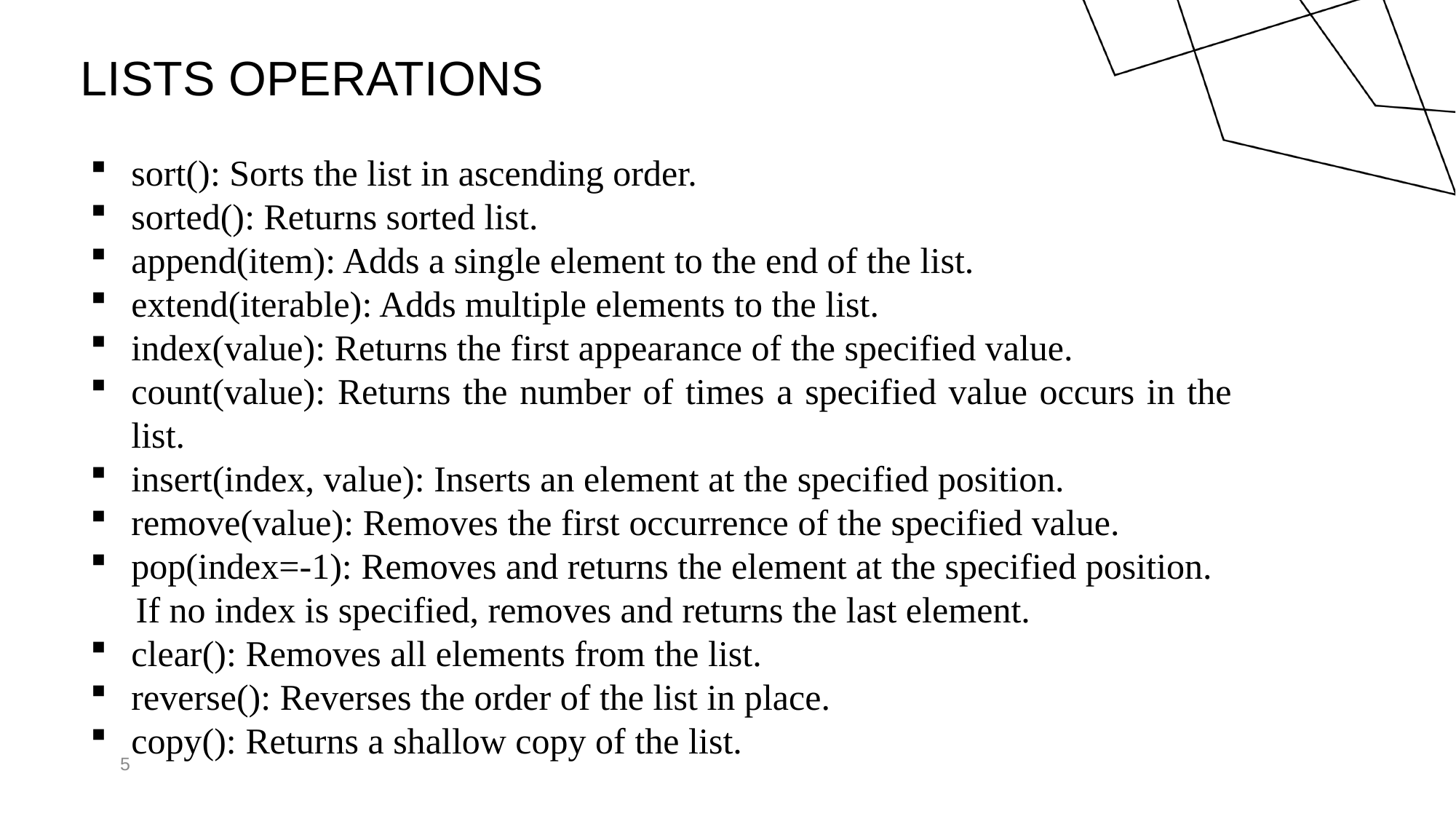

# LISTS OPERATIONS
sort(): Sorts the list in ascending order.
sorted(): Returns sorted list.
append(item): Adds a single element to the end of the list.
extend(iterable): Adds multiple elements to the list.
index(value): Returns the first appearance of the specified value.
count(value): Returns the number of times a specified value occurs in the list.
insert(index, value): Inserts an element at the specified position.
remove(value): Removes the first occurrence of the specified value.
pop(index=-1): Removes and returns the element at the specified position.
     If no index is specified, removes and returns the last element.
clear(): Removes all elements from the list.
reverse(): Reverses the order of the list in place.
copy(): Returns a shallow copy of the list.
5